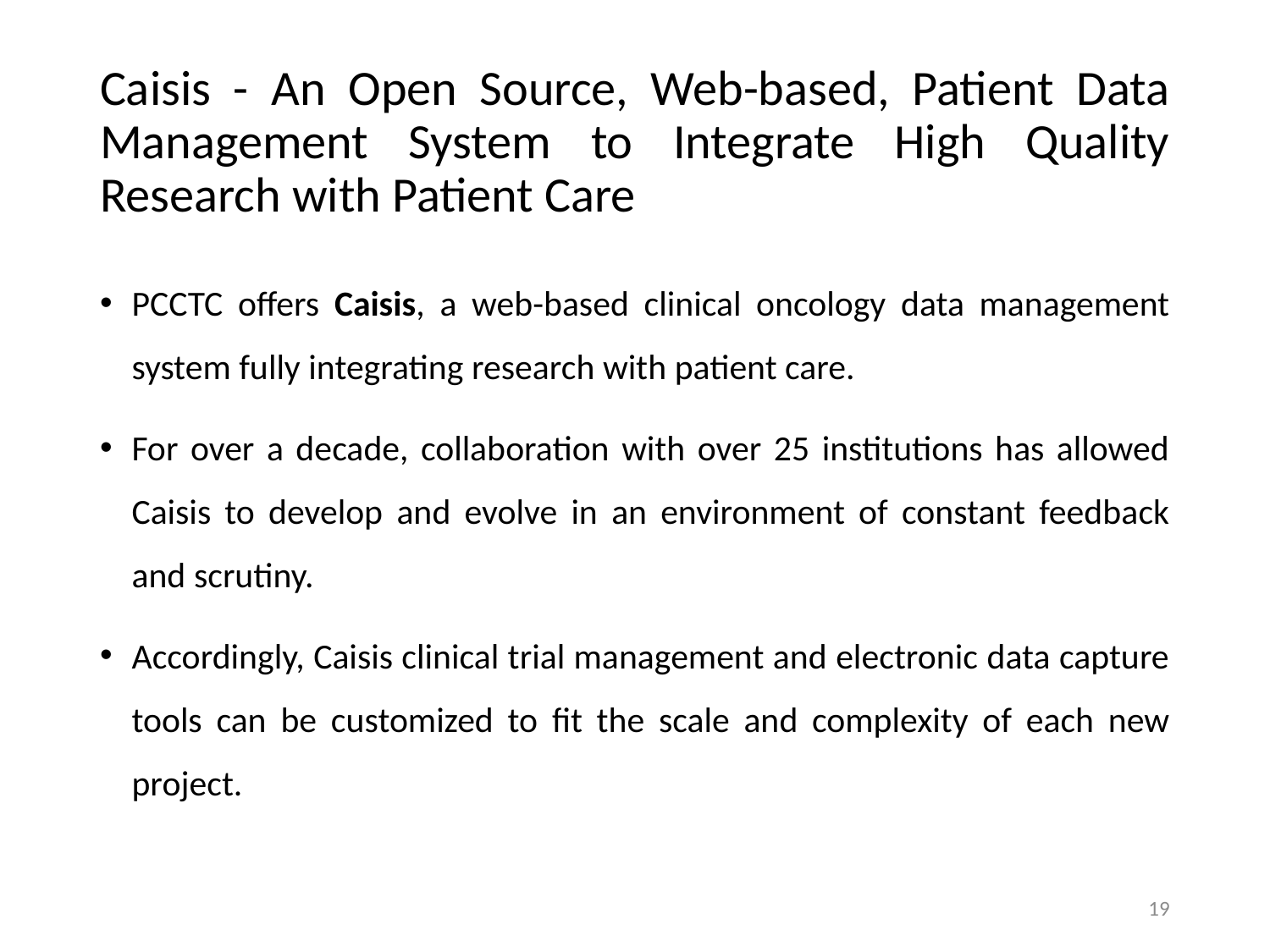

# Caisis - An Open Source, Web-based, Patient Data Management System to Integrate High Quality Research with Patient Care
PCCTC offers Caisis, a web-based clinical oncology data management system fully integrating research with patient care.
For over a decade, collaboration with over 25 institutions has allowed Caisis to develop and evolve in an environment of constant feedback and scrutiny.
Accordingly, Caisis clinical trial management and electronic data capture tools can be customized to fit the scale and complexity of each new project.

19